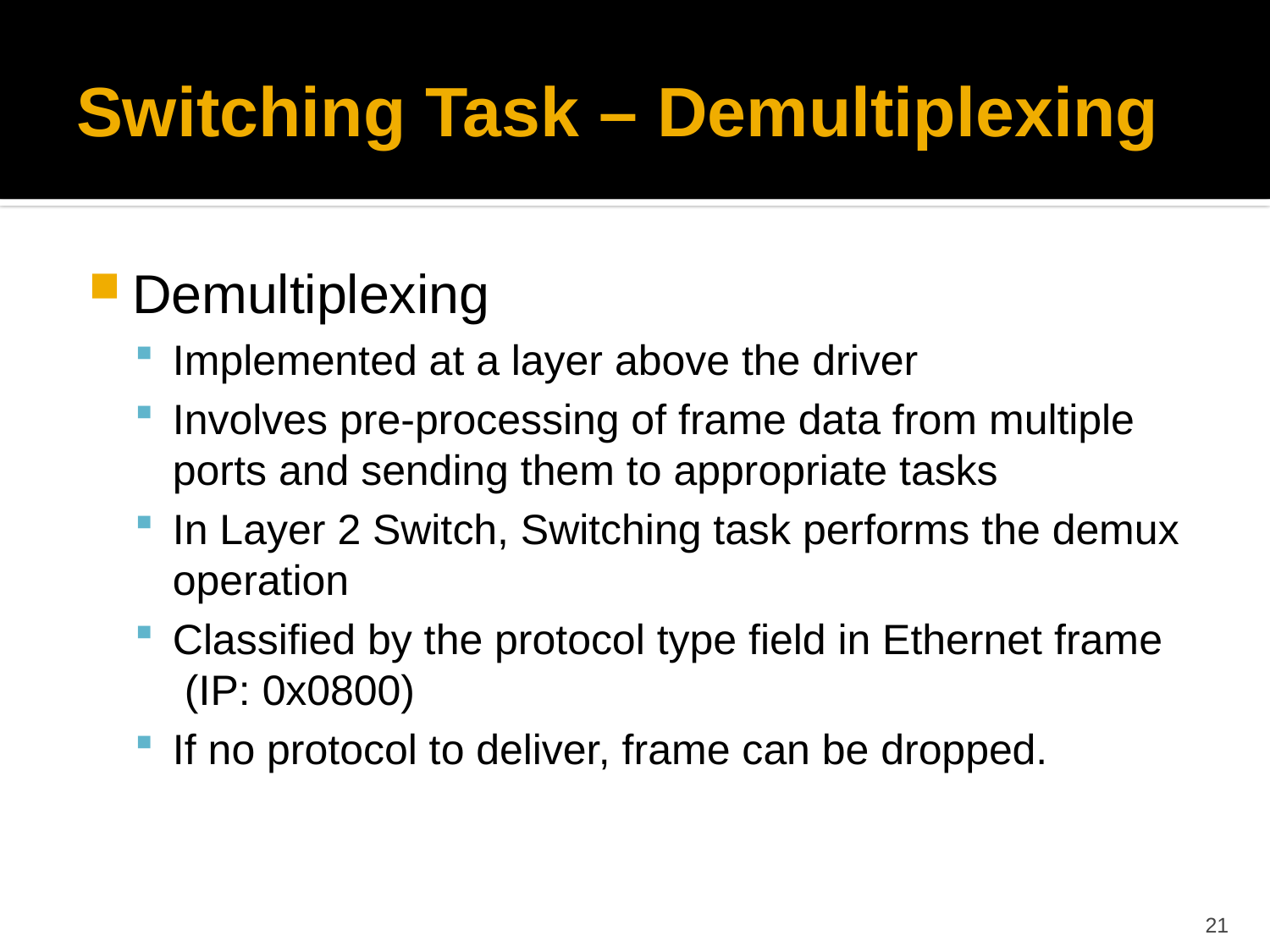

# Switching Task – Demultiplexing
Demultiplexing
Implemented at a layer above the driver
Involves pre-processing of frame data from multiple ports and sending them to appropriate tasks
In Layer 2 Switch, Switching task performs the demux operation
Classified by the protocol type field in Ethernet frame  (IP: 0x0800)
If no protocol to deliver, frame can be dropped.

21